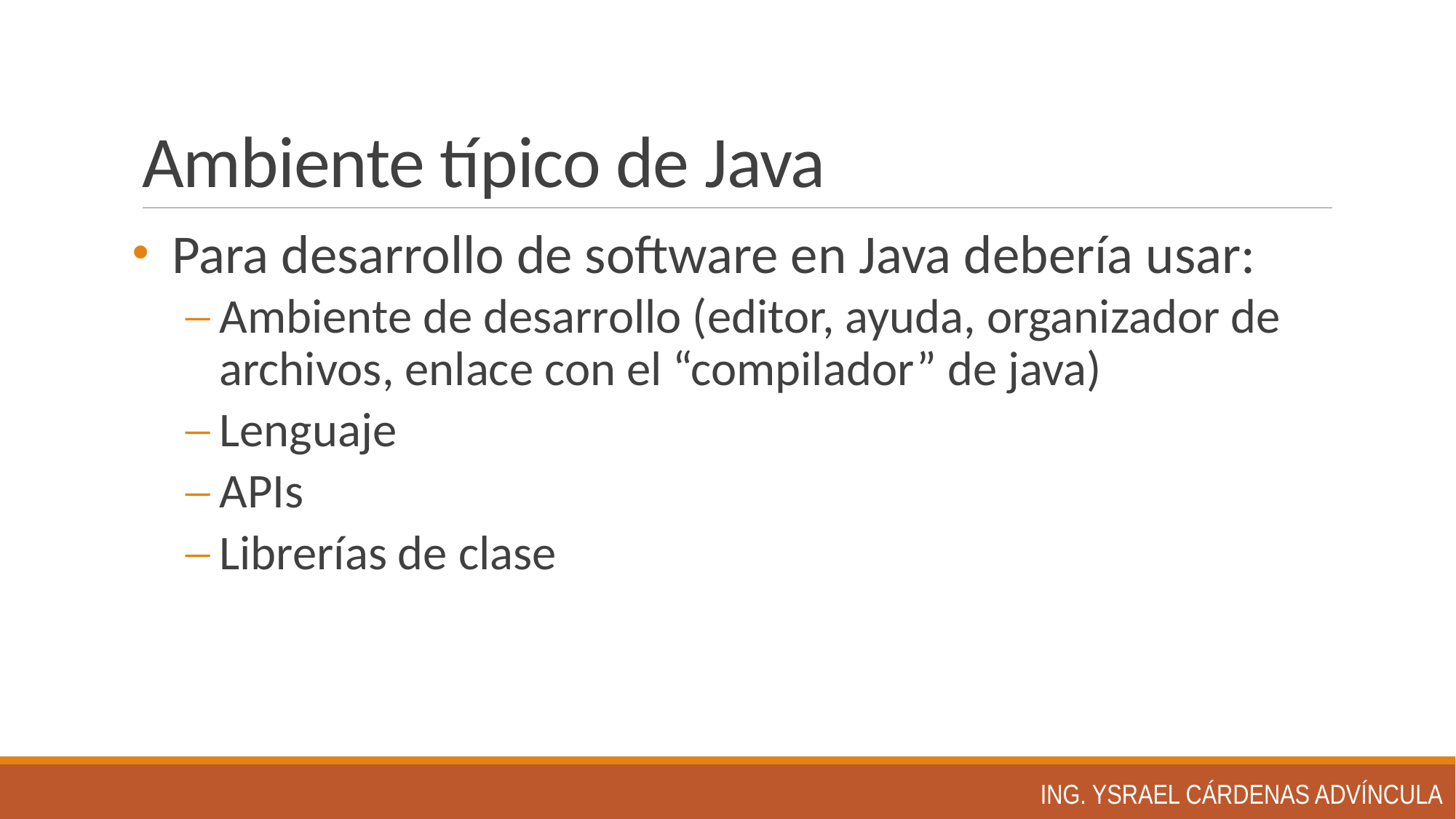

# Ambiente típico de Java
Para desarrollo de software en Java debería usar:
Ambiente de desarrollo (editor, ayuda, organizador de archivos, enlace con el “compilador” de java)
Lenguaje
APIs
Librerías de clase
Ing. Ysrael Cárdenas Advíncula